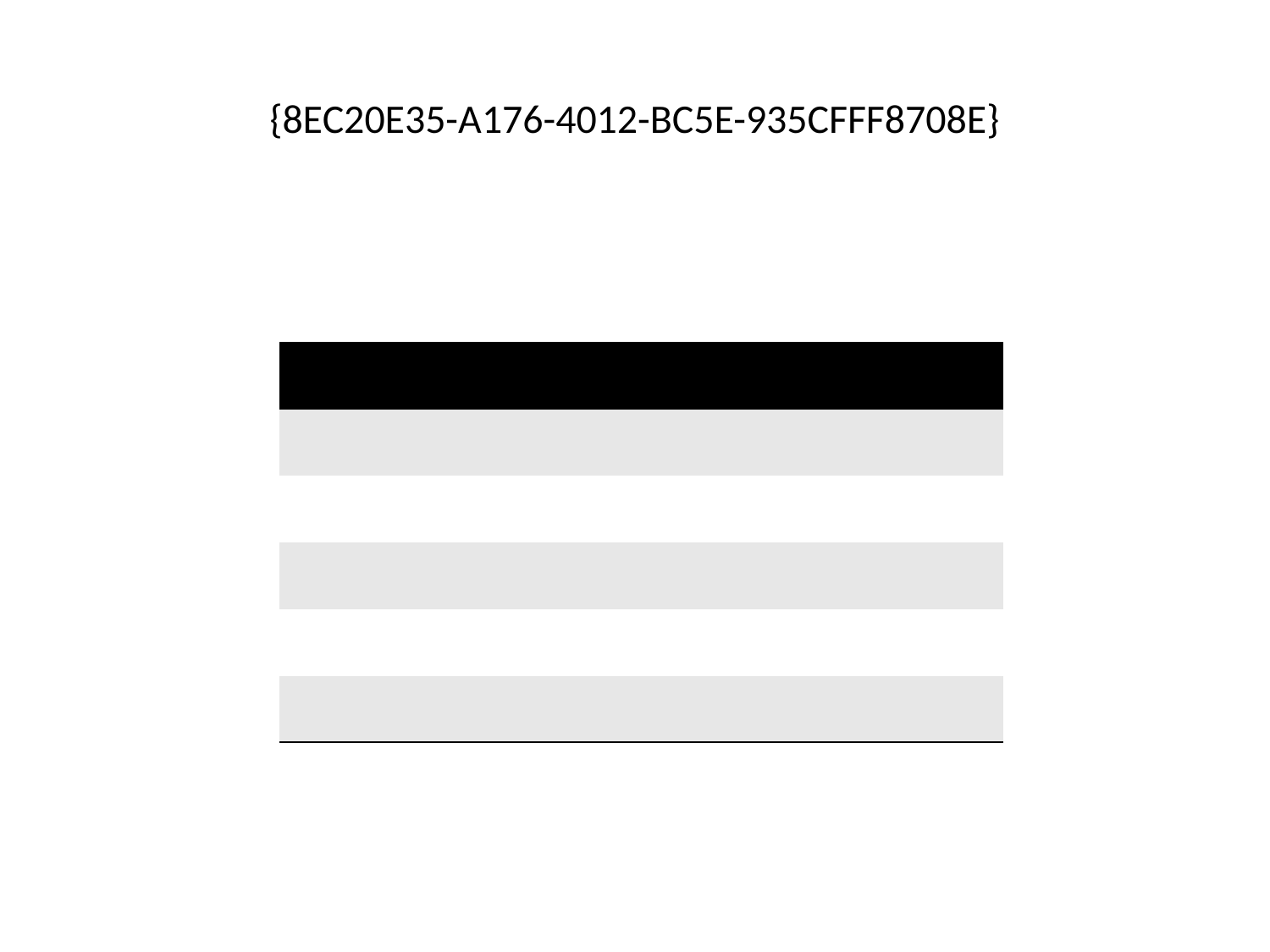

# {8EC20E35-A176-4012-BC5E-935CFFF8708E}
|  |  |  |  |  |  |  |  |  |
| --- | --- | --- | --- | --- | --- | --- | --- | --- |
|  |  |  |  |  |  |  |  |  |
|  |  |  |  |  |  |  |  |  |
|  |  |  |  |  |  |  |  |  |
|  |  |  |  |  |  |  |  |  |
|  |  |  |  |  |  |  |  |  |